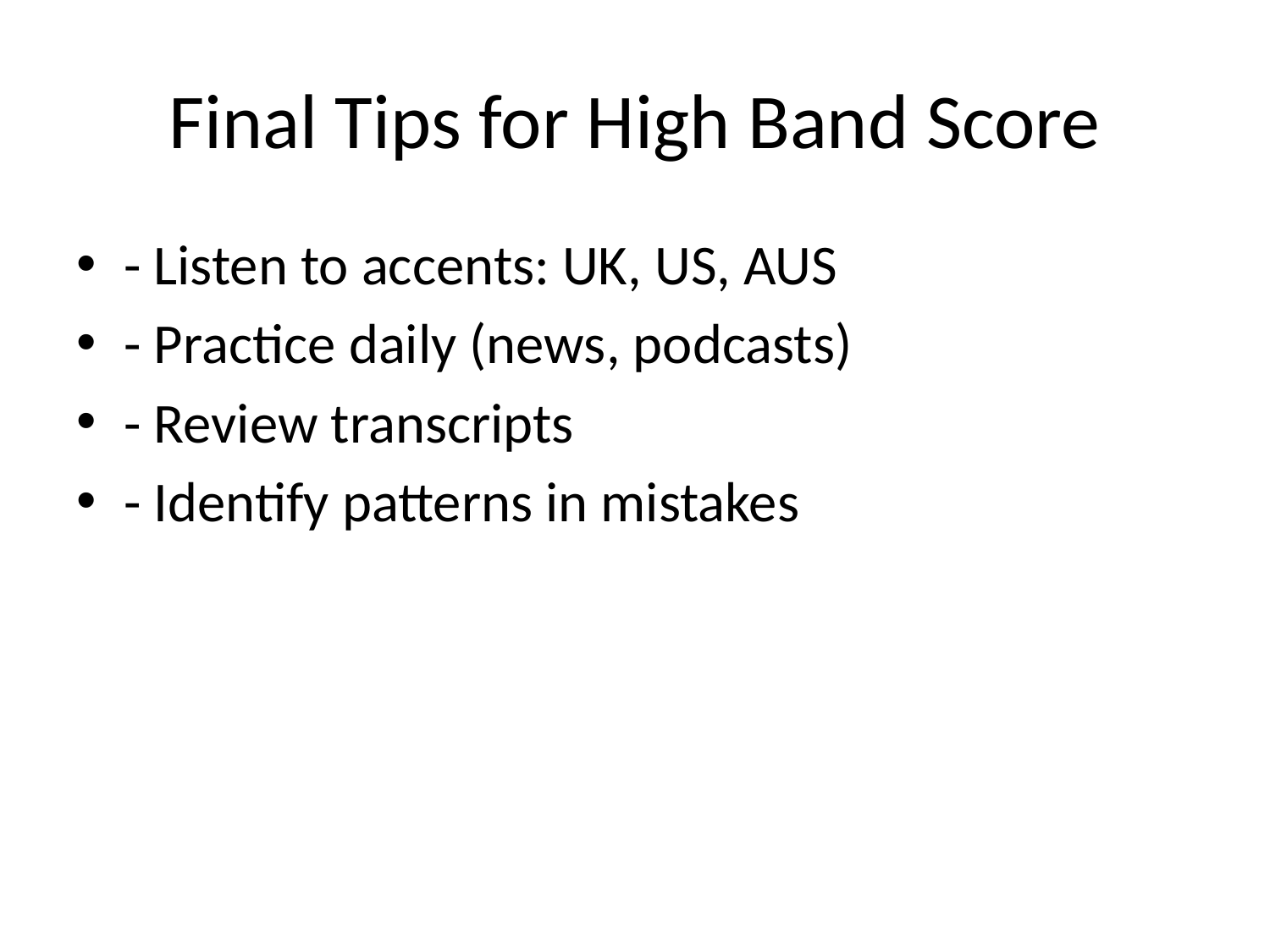

# Final Tips for High Band Score
- Listen to accents: UK, US, AUS
- Practice daily (news, podcasts)
- Review transcripts
- Identify patterns in mistakes